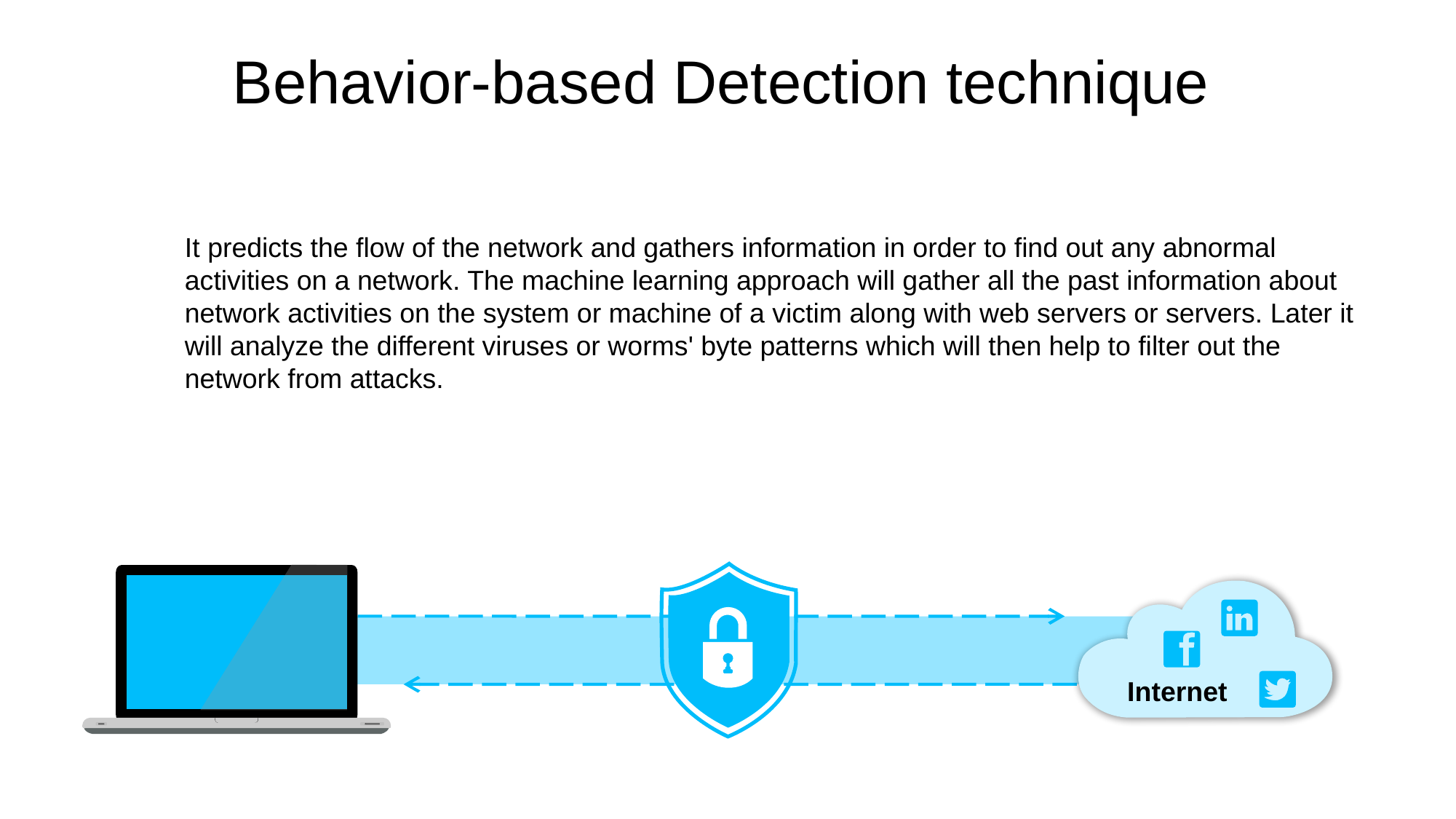

Behavior-based Detection technique
It predicts the flow of the network and gathers information in order to find out any abnormal activities on a network. The machine learning approach will gather all the past information about network activities on the system or machine of a victim along with web servers or servers. Later it will analyze the different viruses or worms' byte patterns which will then help to filter out the network from attacks.

Internet